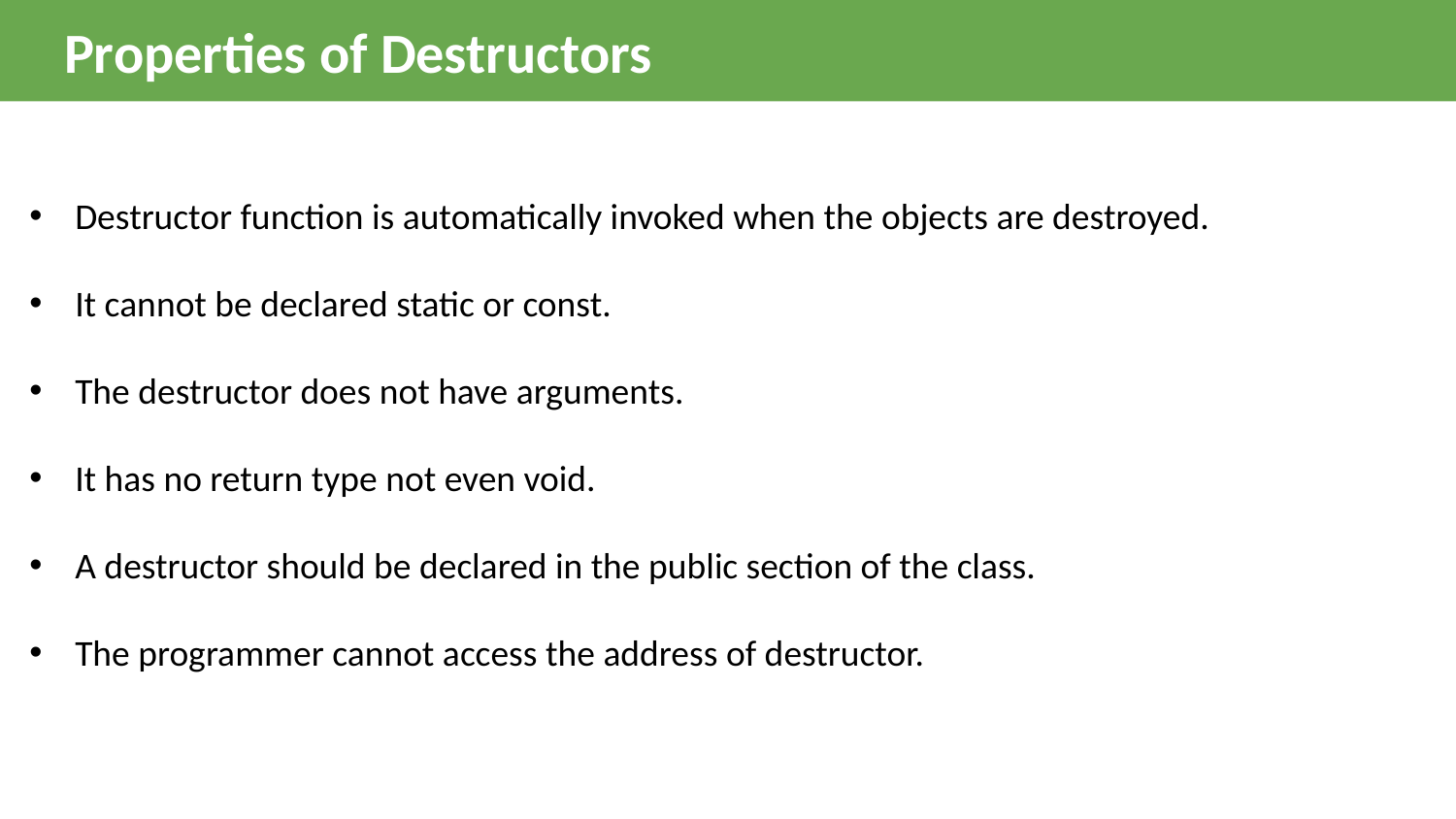

Properties of Destructors

Destructor function is automatically invoked when the objects are destroyed.

It cannot be declared static or const.

The destructor does not have arguments.

It has no return type not even void.

A destructor should be declared in the public section of the class.

The programmer cannot access the address of destructor.